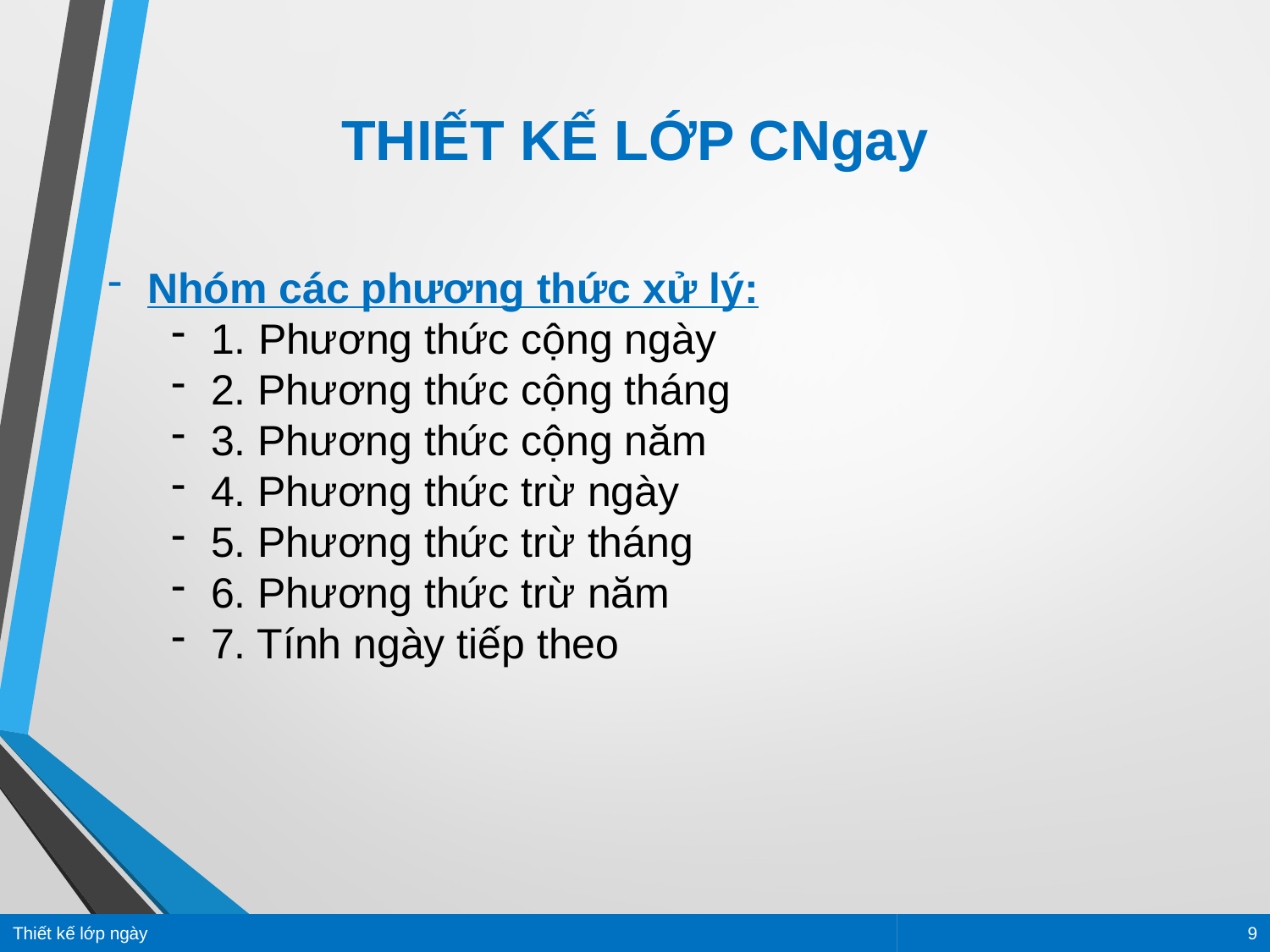

THIẾT KẾ LỚP CNgay
Nhóm các phương thức xử lý:
1. Phương thức cộng ngày
2. Phương thức cộng tháng
3. Phương thức cộng năm
4. Phương thức trừ ngày
5. Phương thức trừ tháng
6. Phương thức trừ năm
7. Tính ngày tiếp theo
Thiết kế lớp ngày
9